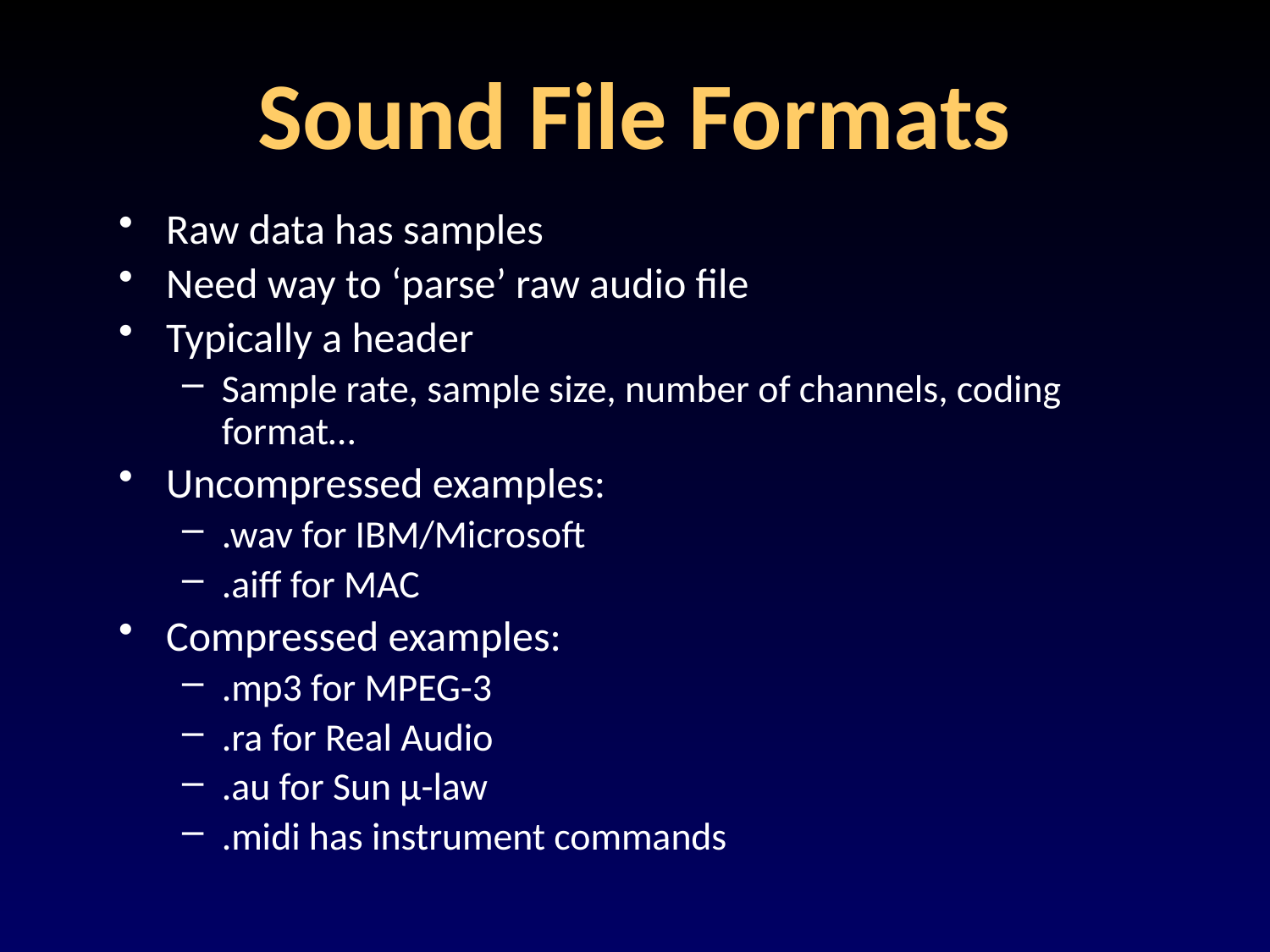

# Sound File Formats
Raw data has samples
Need way to ‘parse’ raw audio file
Typically a header
Sample rate, sample size, number of channels, coding format…
Uncompressed examples:
.wav for IBM/Microsoft
.aiff for MAC
Compressed examples:
.mp3 for MPEG-3
.ra for Real Audio
.au for Sun µ-law
.midi has instrument commands